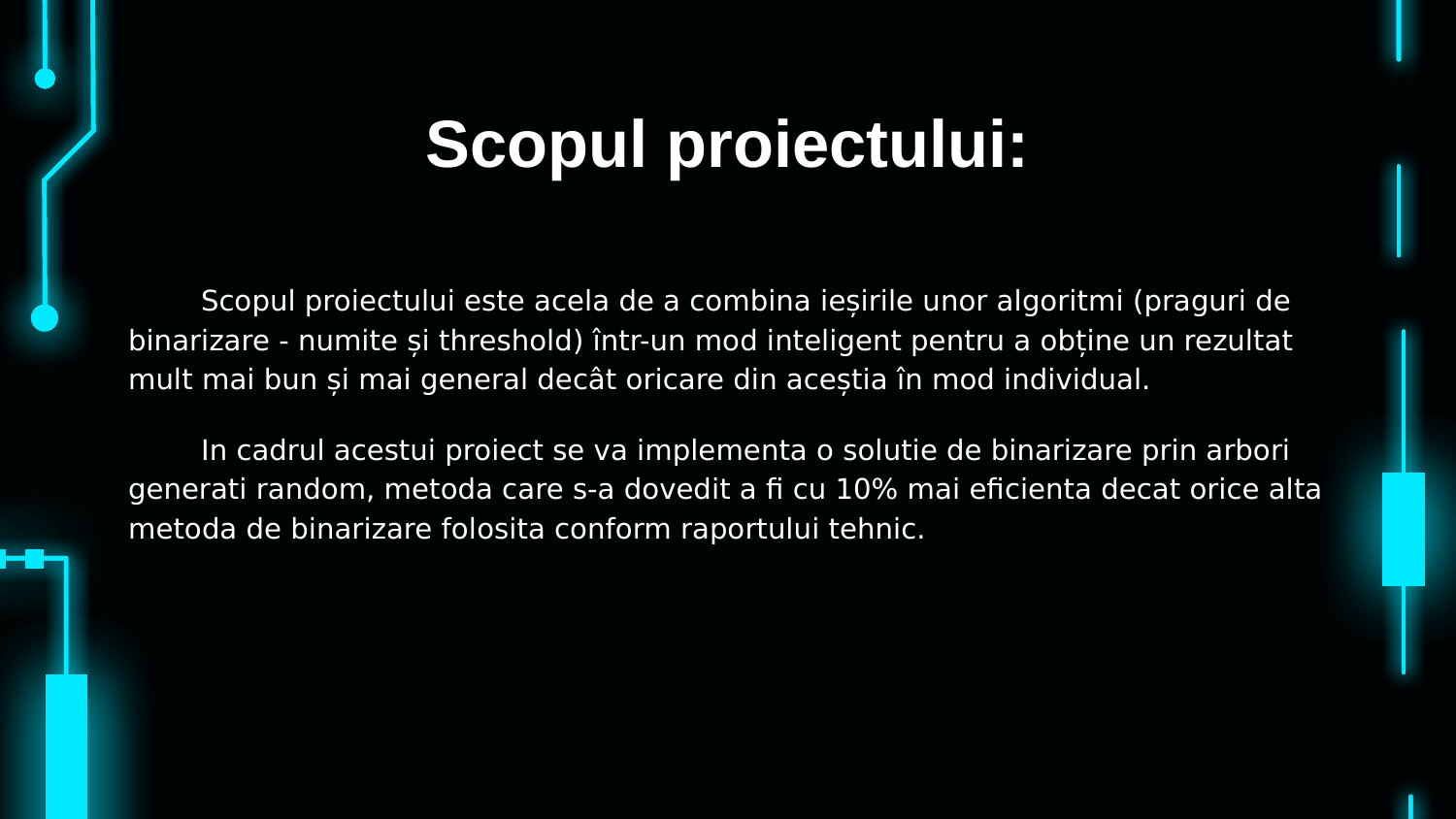

# Scopul proiectului:
Scopul proiectului este acela de a combina ieșirile unor algoritmi (praguri de binarizare - numite și threshold) într-un mod inteligent pentru a obține un rezultat mult mai bun și mai general decât oricare din aceștia în mod individual.
In cadrul acestui proiect se va implementa o solutie de binarizare prin arbori generati random, metoda care s-a dovedit a fi cu 10% mai eficienta decat orice alta metoda de binarizare folosita conform raportului tehnic.